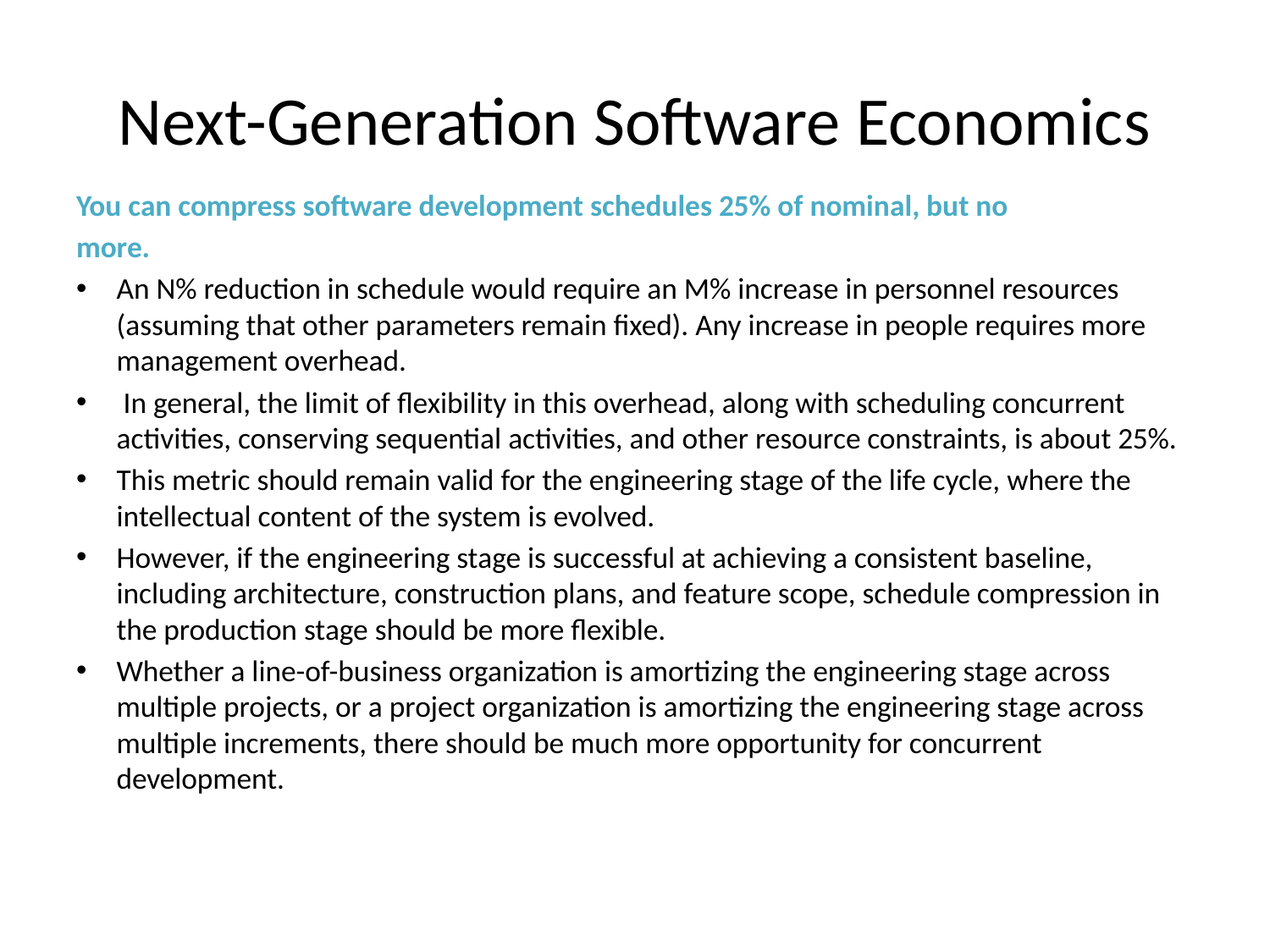

# Next-Generation Software Economics
You can compress software development schedules 25% of nominal, but no
more.
An N% reduction in schedule would require an M% increase in personnel resources (assuming that other parameters remain fixed). Any increase in people requires more management overhead.
 In general, the limit of flexibility in this overhead, along with scheduling concurrent activities, conserving sequential activities, and other resource constraints, is about 25%.
This metric should remain valid for the engineering stage of the life cycle, where the intellectual content of the system is evolved.
However, if the engineering stage is successful at achieving a consistent baseline, including architecture, construction plans, and feature scope, schedule compression in the production stage should be more flexible.
Whether a line-of-business organization is amortizing the engineering stage across multiple projects, or a project organization is amortizing the engineering stage across multiple increments, there should be much more opportunity for concurrent development.